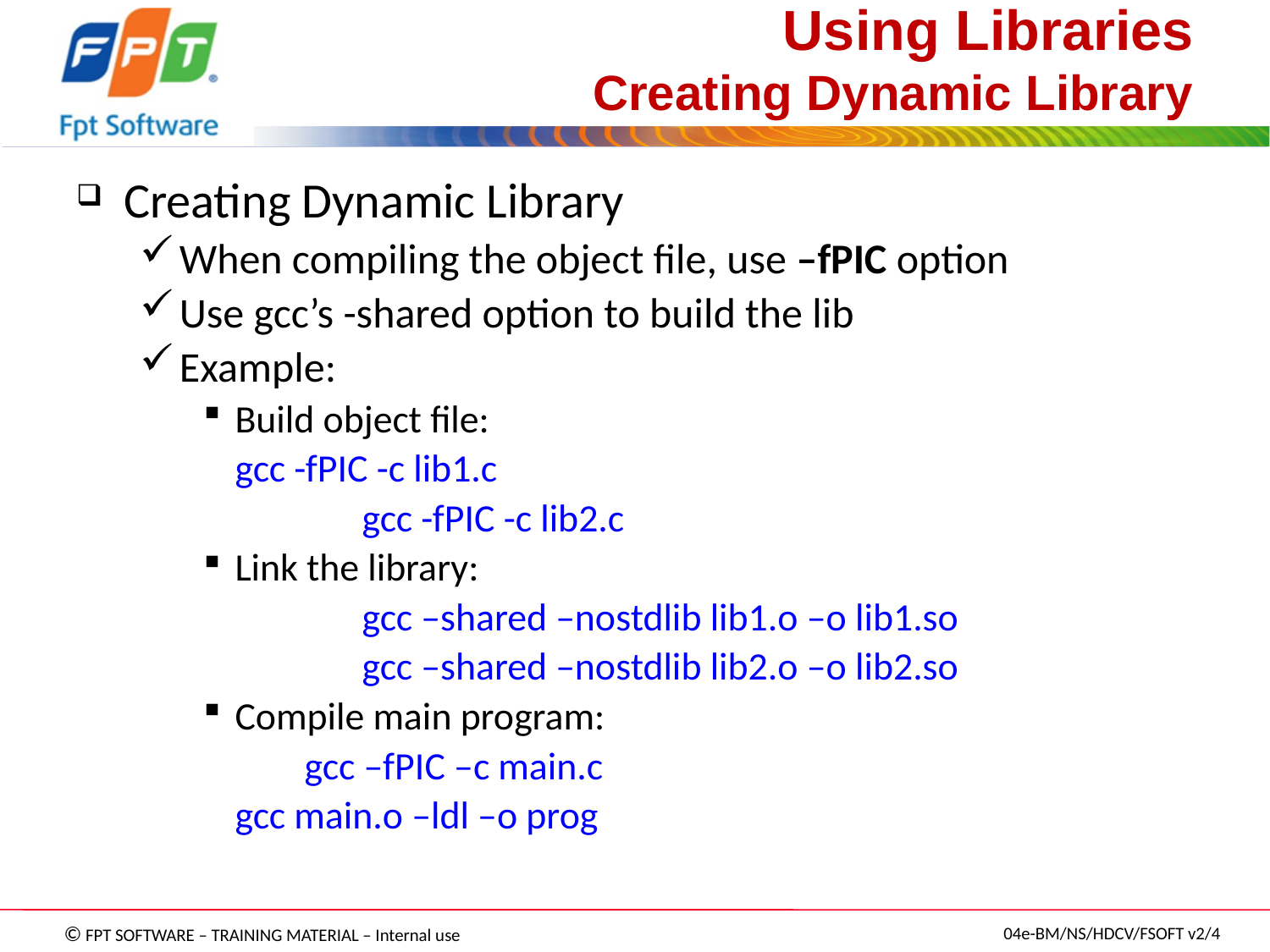

# Using Libraries Creating Dynamic Library
Creating Dynamic Library
When compiling the object file, use –fPIC option
Use gcc’s -shared option to build the lib
Example:
Build object file:
   	gcc -fPIC -c lib1.c
		gcc -fPIC -c lib2.c
Link the library:
		gcc –shared –nostdlib lib1.o –o lib1.so
		gcc –shared –nostdlib lib2.o –o lib2.so
Compile main program:
	        gcc –fPIC –c main.c
   	gcc main.o –ldl –o prog